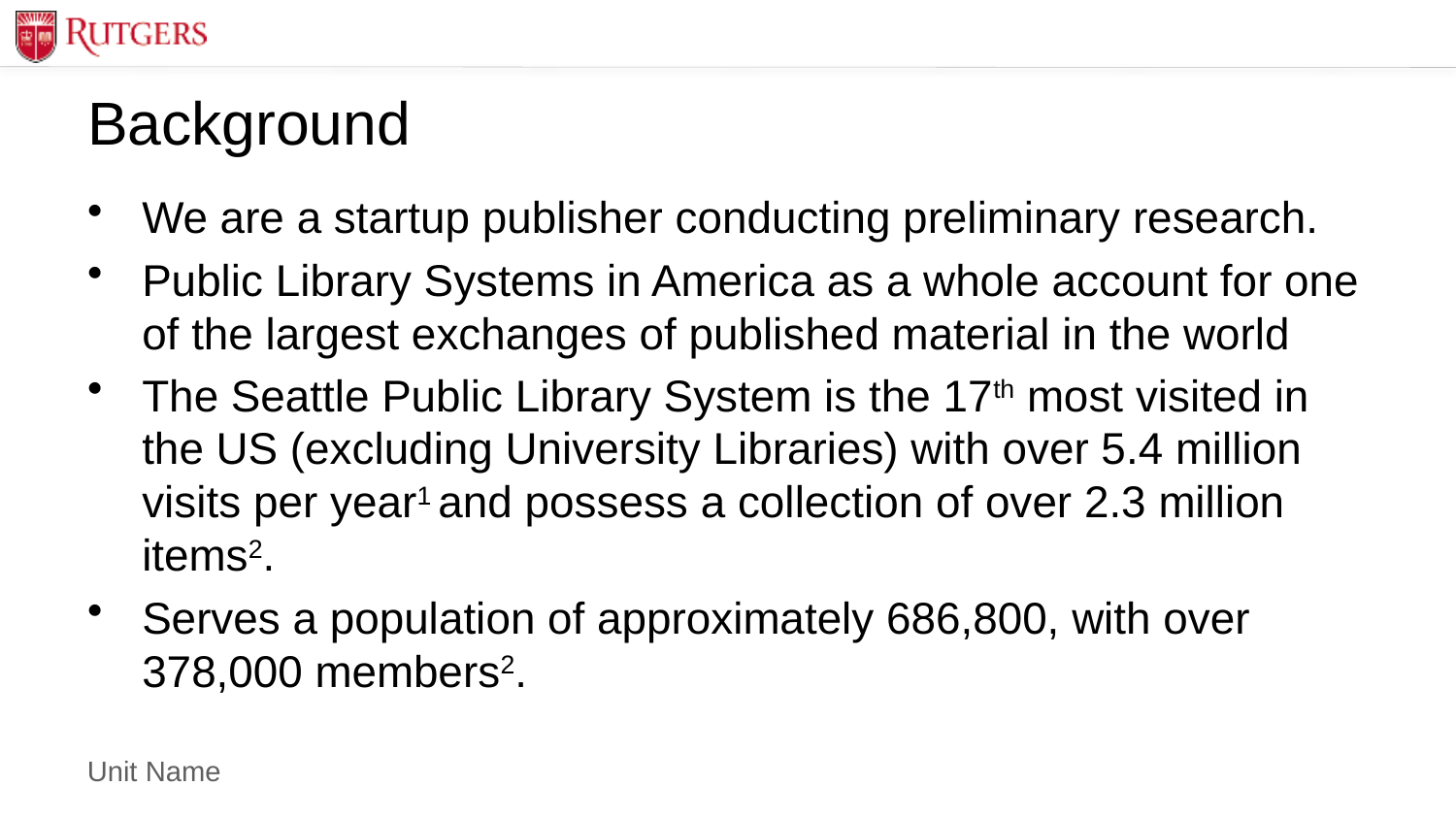

# Background
We are a startup publisher conducting preliminary research.
Public Library Systems in America as a whole account for one of the largest exchanges of published material in the world
The Seattle Public Library System is the 17th most visited in the US (excluding University Libraries) with over 5.4 million visits per year1 and possess a collection of over 2.3 million items2.
Serves a population of approximately 686,800, with over 378,000 members2.